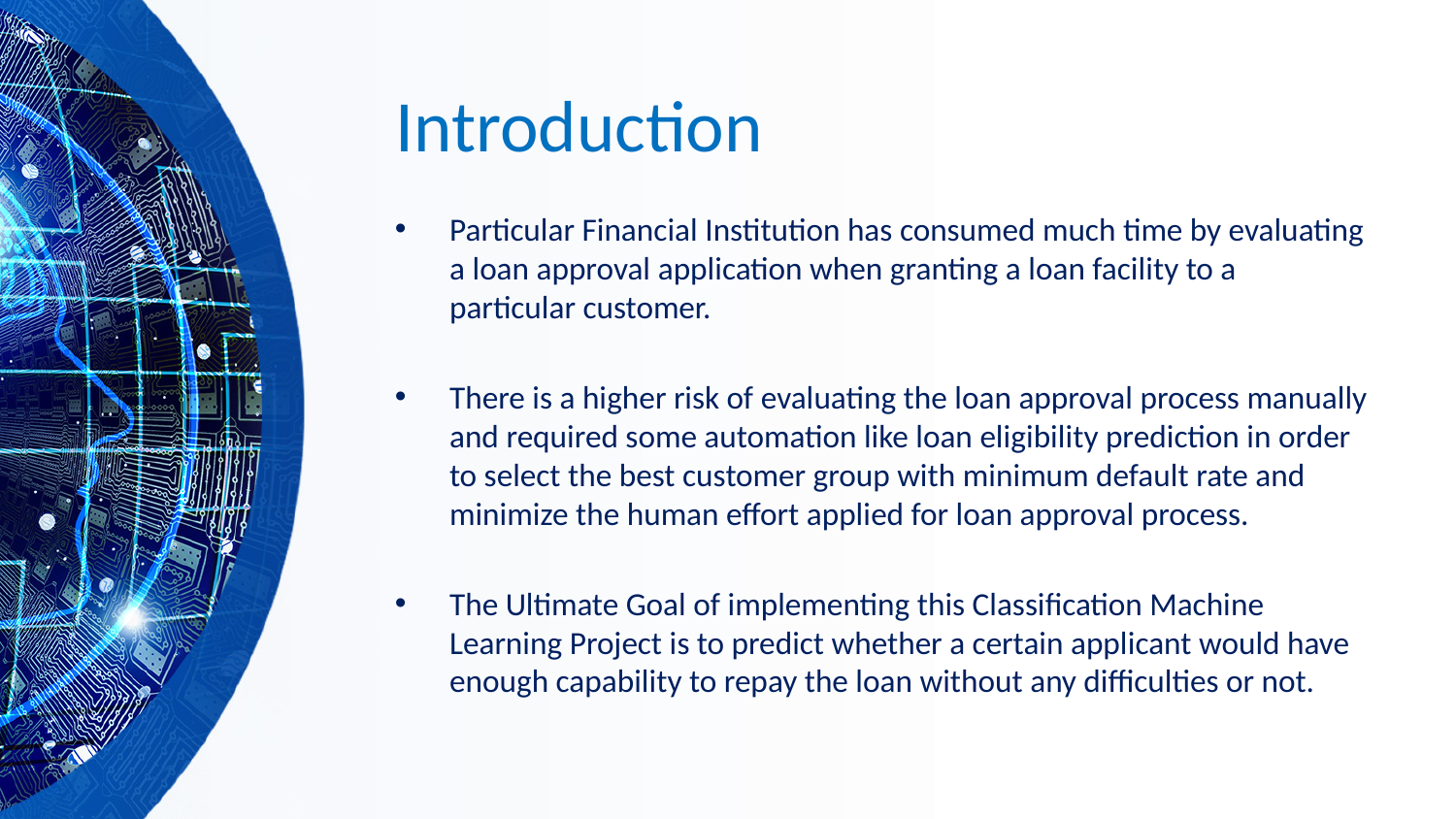

# Introduction
Particular Financial Institution has consumed much time by evaluating a loan approval application when granting a loan facility to a particular customer.

There is a higher risk of evaluating the loan approval process manually and required some automation like loan eligibility prediction in order to select the best customer group with minimum default rate and minimize the human effort applied for loan approval process.

The Ultimate Goal of implementing this Classification Machine Learning Project is to predict whether a certain applicant would have enough capability to repay the loan without any difficulties or not.